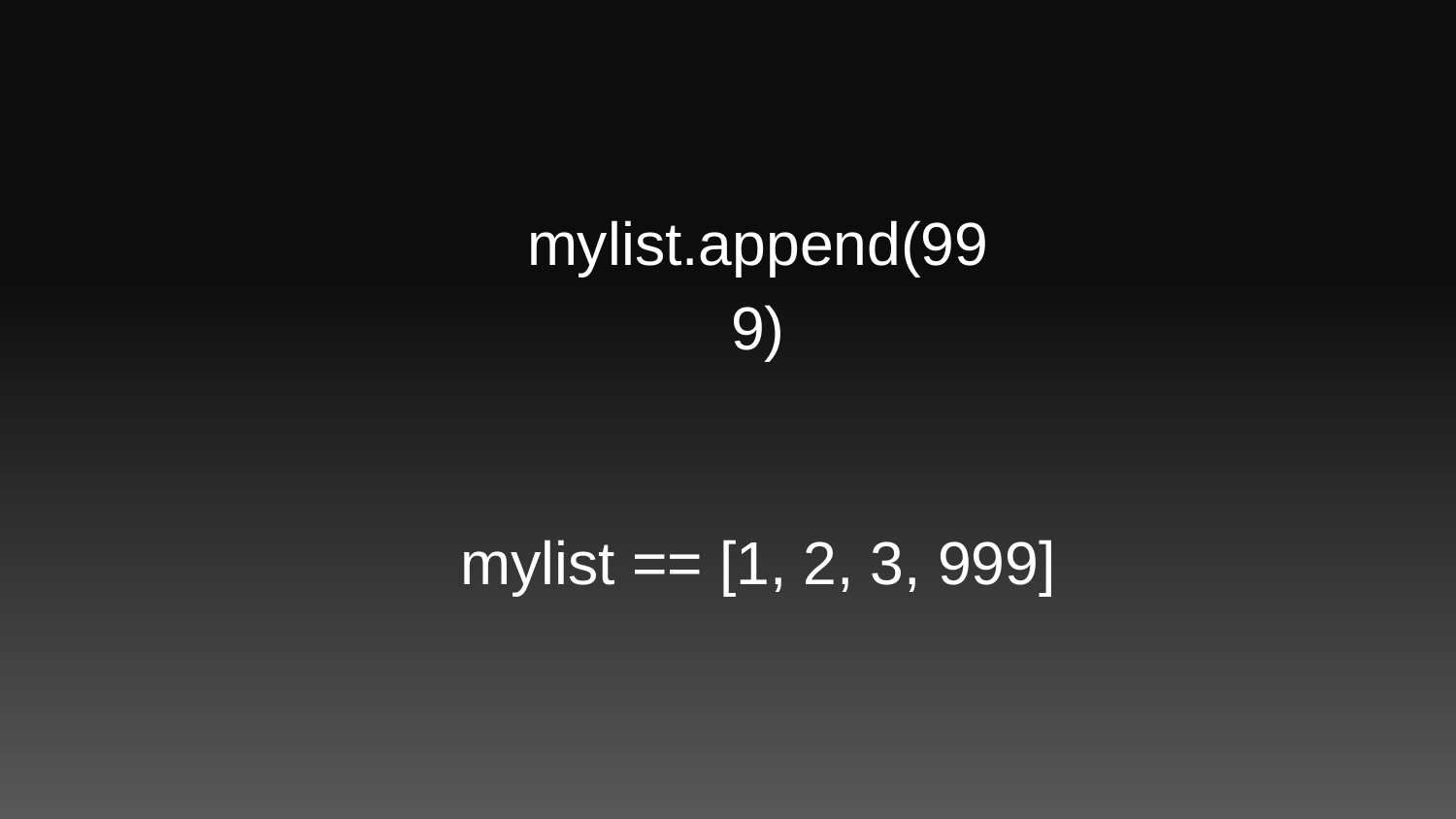

mylist.append(999)
mylist == [1, 2, 3, 999]